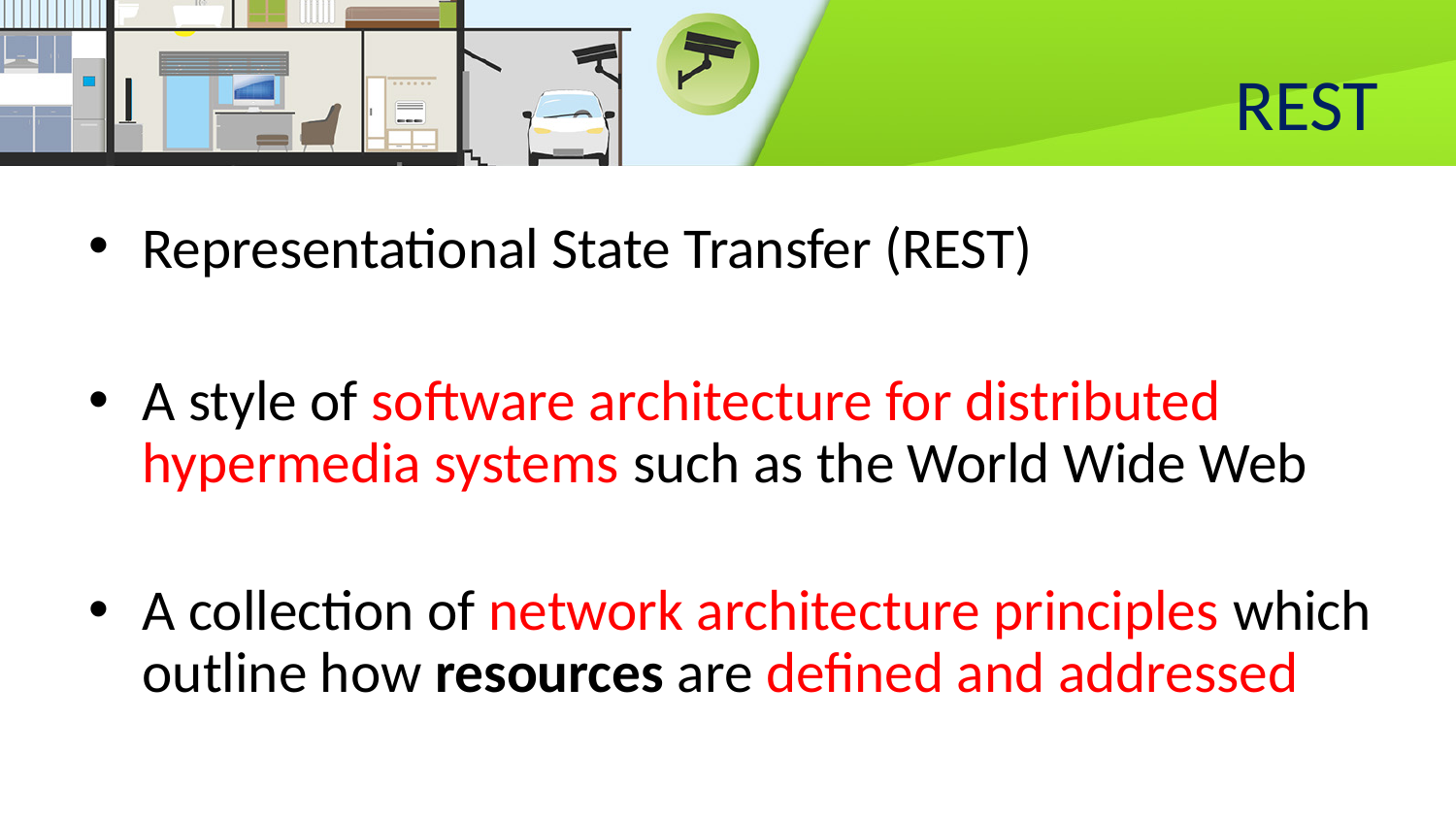

# REST
Representational State Transfer (REST)

A style of software architecture for distributed hypermedia systems such as the World Wide Web

A collection of network architecture principles which outline how resources are defined and addressed